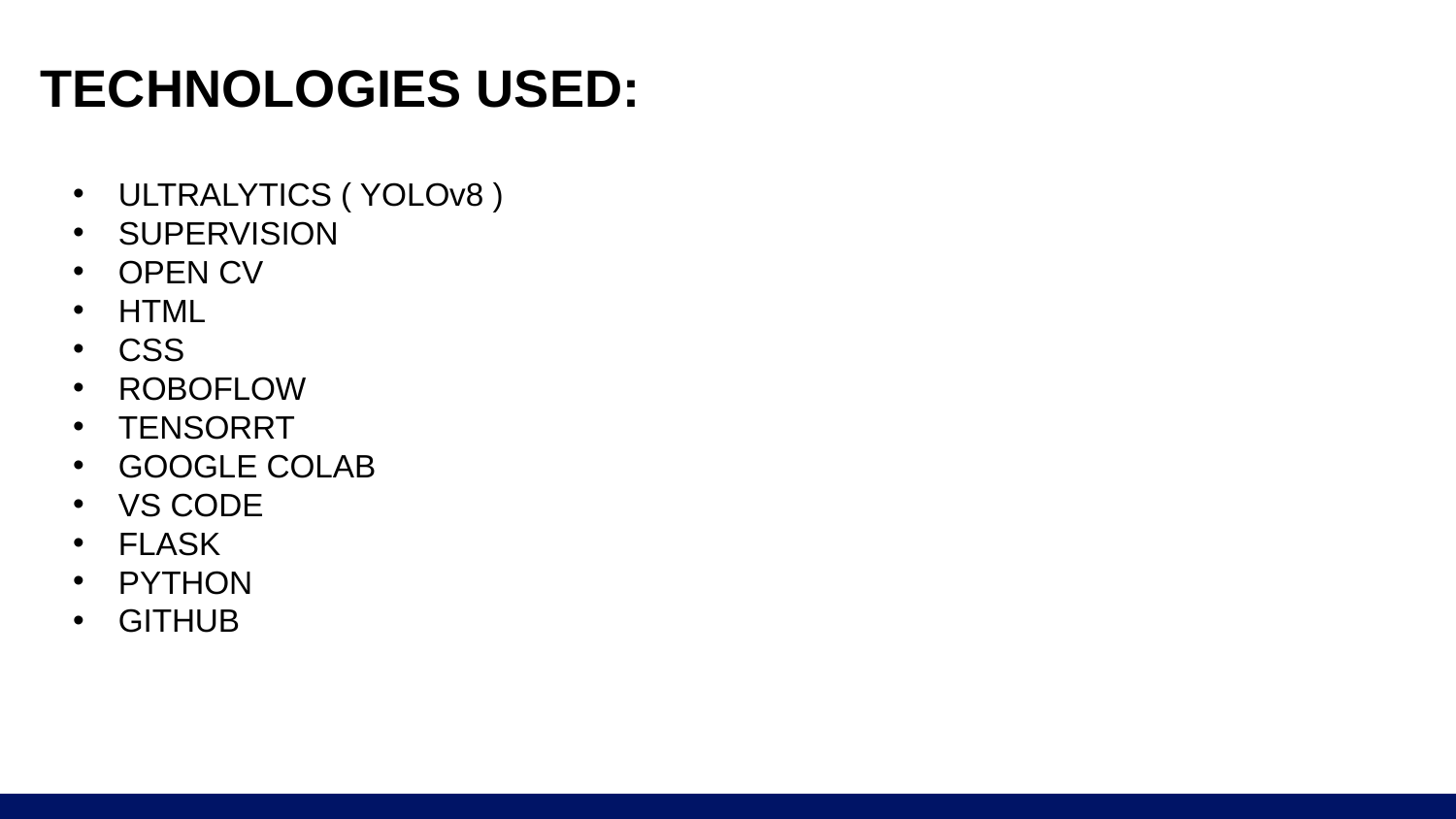

# TECHNOLOGIES USED:
ULTRALYTICS ( YOLOv8 )
SUPERVISION
OPEN CV
HTML
CSS
ROBOFLOW
TENSORRT
GOOGLE COLAB
VS CODE
FLASK
PYTHON
GITHUB